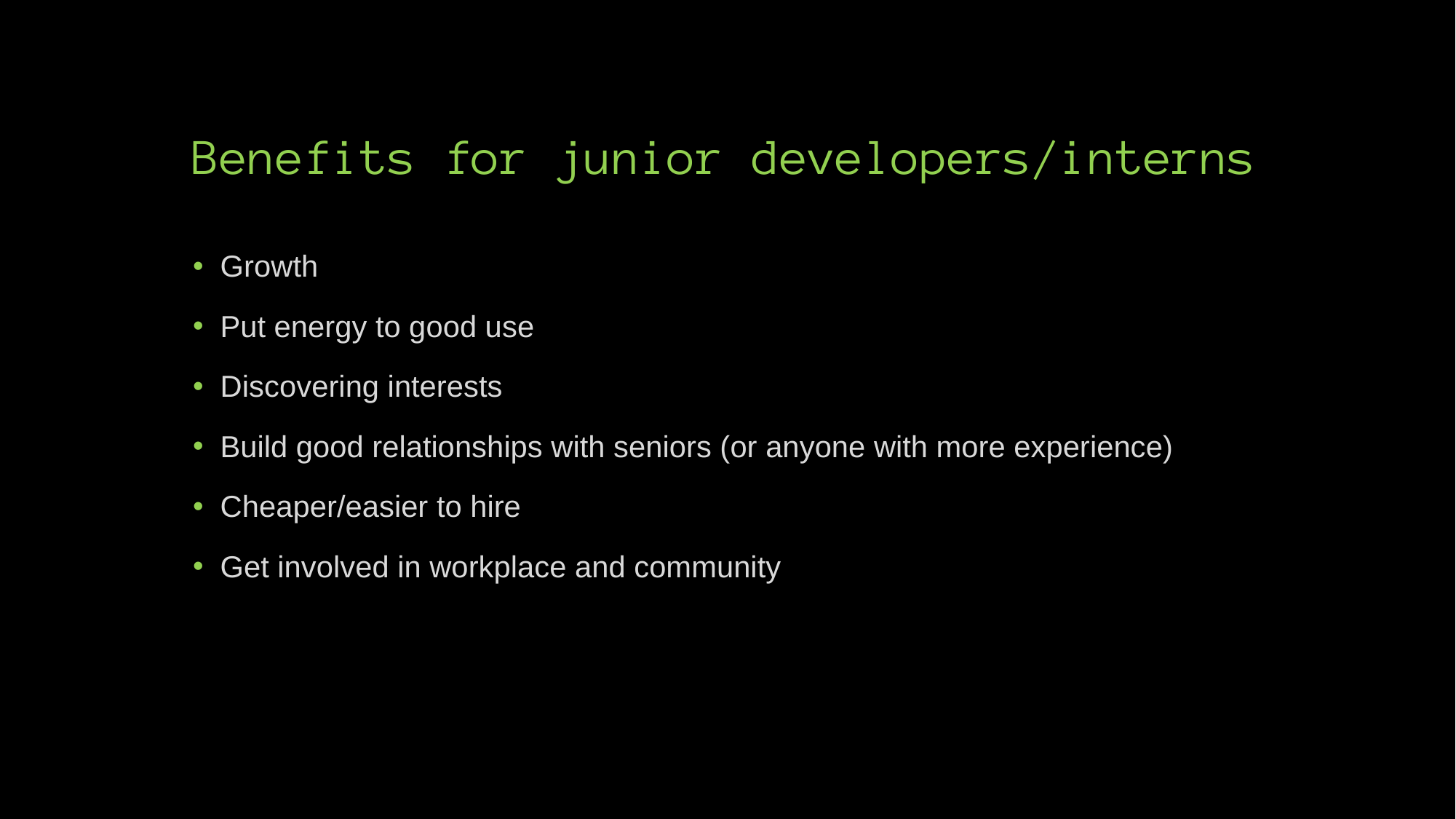

# Benefits for junior developers/interns
Growth
Put energy to good use
Discovering interests
Build good relationships with seniors (or anyone with more experience)
Cheaper/easier to hire
Get involved in workplace and community